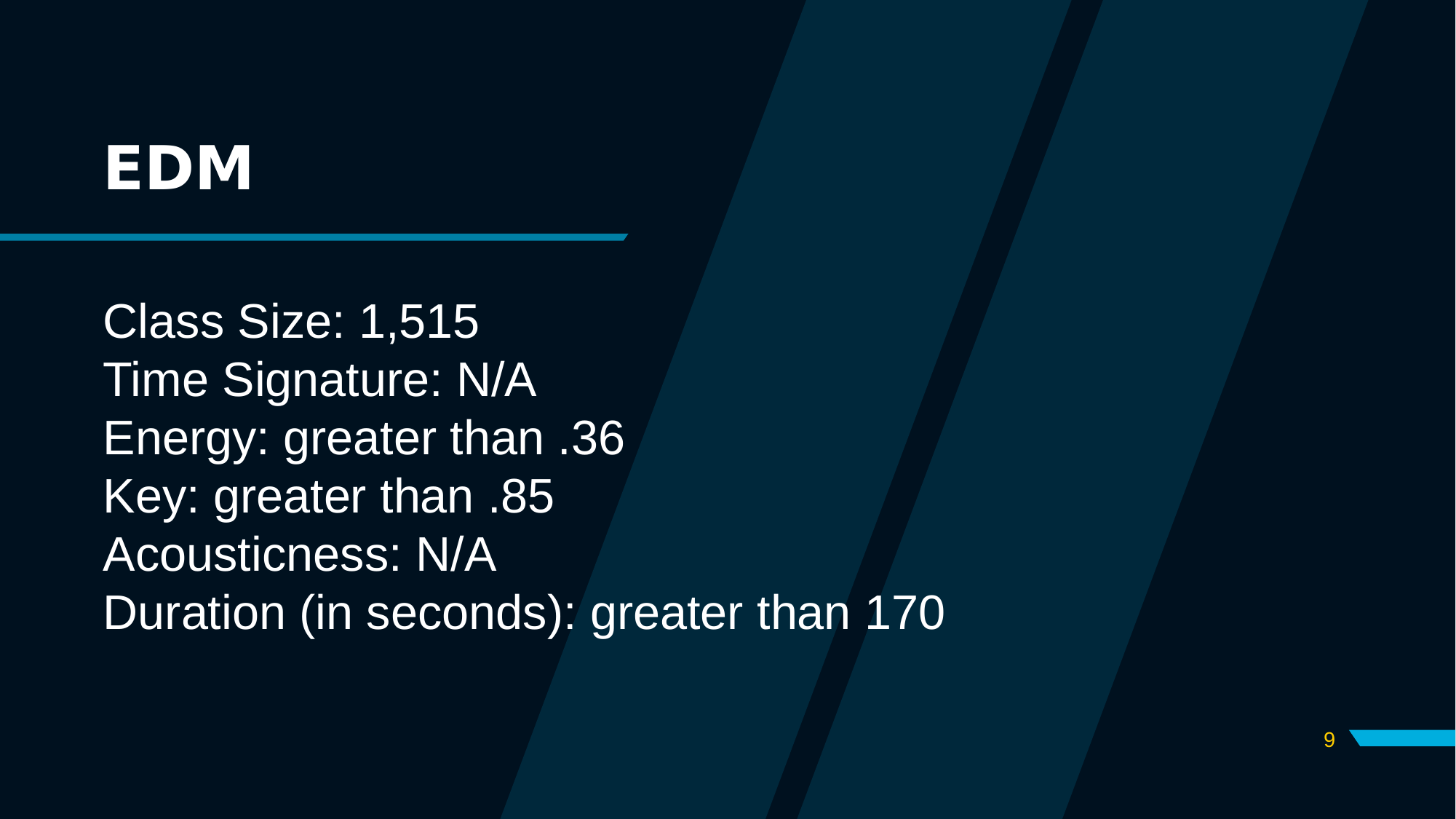

# EDM
Class Size: 1,515
Time Signature: N/A
Energy: greater than .36
Key: greater than .85
Acousticness: N/A
Duration (in seconds): greater than 170
9